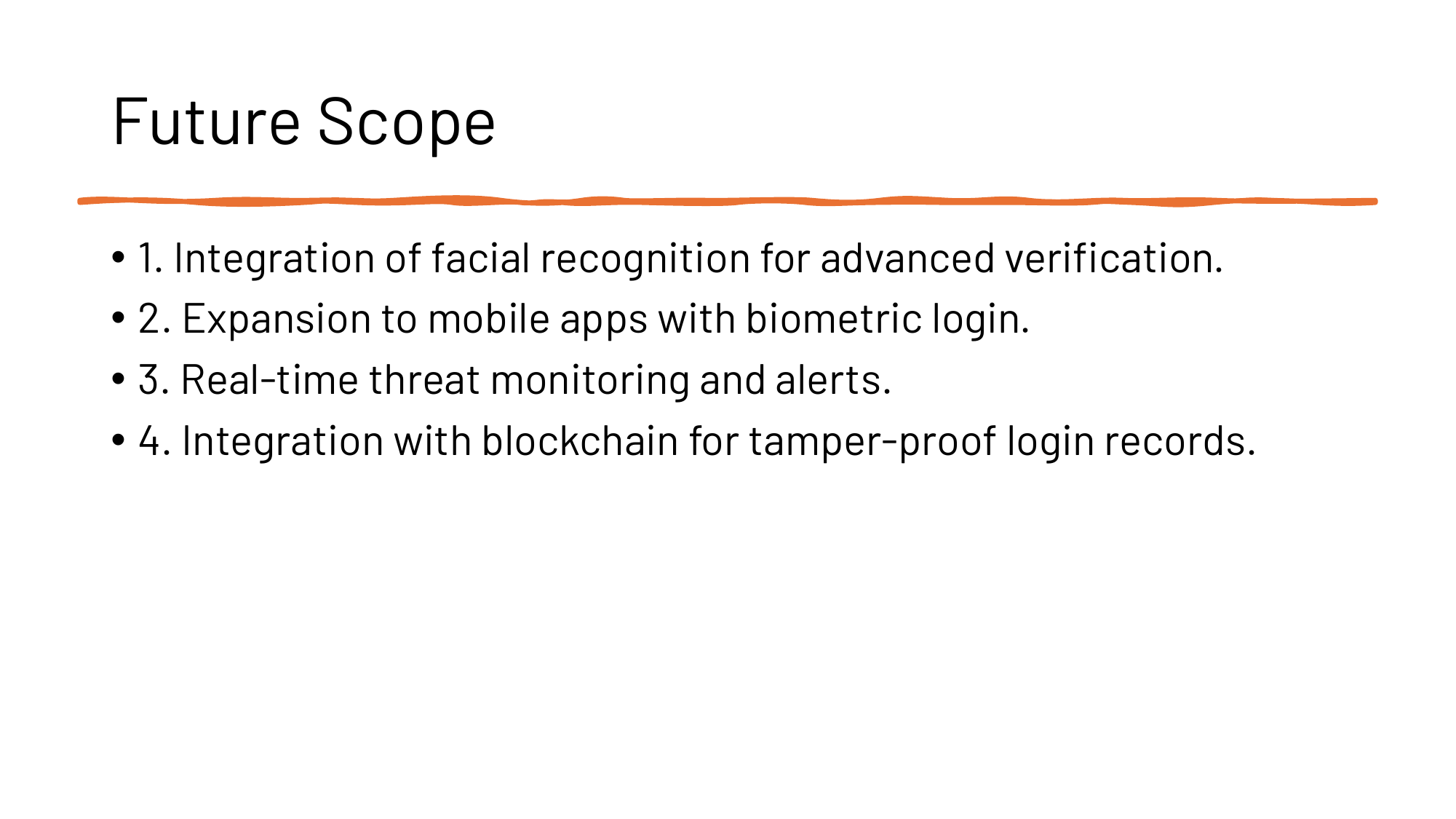

# Future Scope

1. Integration of facial recognition for advanced verification.
2. Expansion to mobile apps with biometric login.
3. Real-time threat monitoring and alerts.
4. Integration with blockchain for tamper-proof login records.